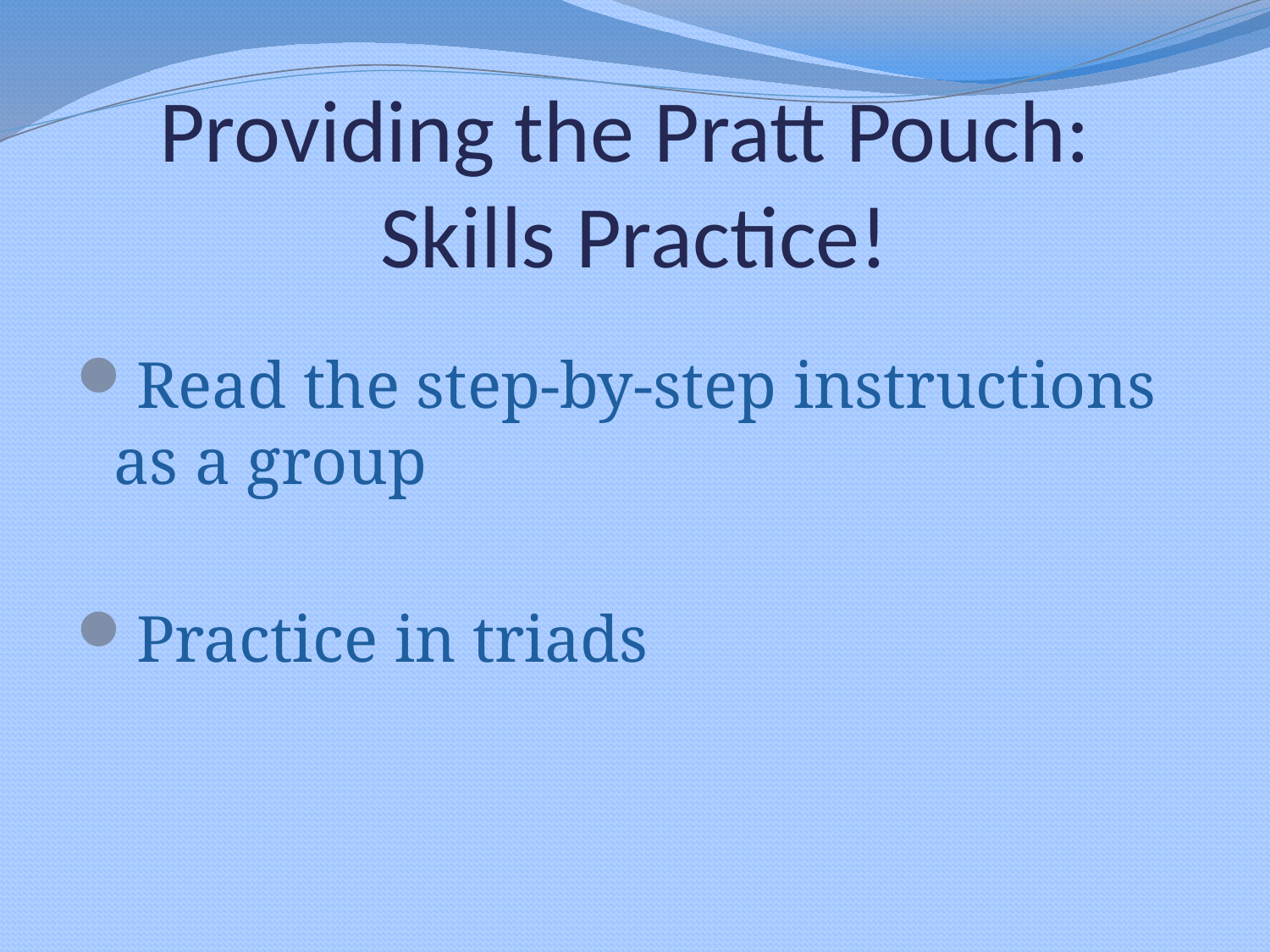

# Providing the Pratt Pouch: Skills Practice!
Read the step-by-step instructions as a group

Practice in triads